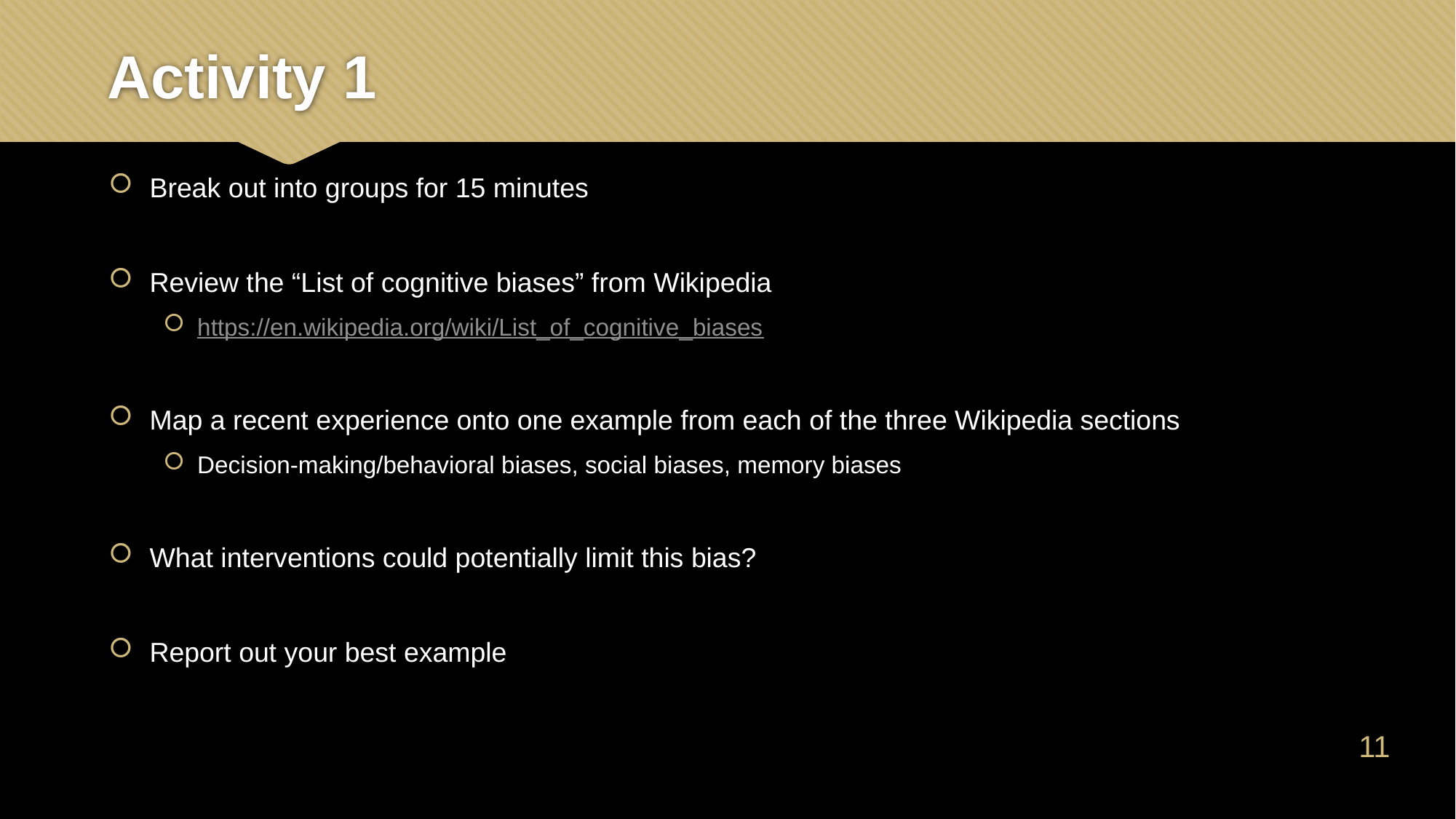

# Activity 1
Break out into groups for 15 minutes

Review the “List of cognitive biases” from Wikipedia
https://en.wikipedia.org/wiki/List_of_cognitive_biases

Map a recent experience onto one example from each of the three Wikipedia sections
Decision-making/behavioral biases, social biases, memory biases

What interventions could potentially limit this bias?

Report out your best example

11